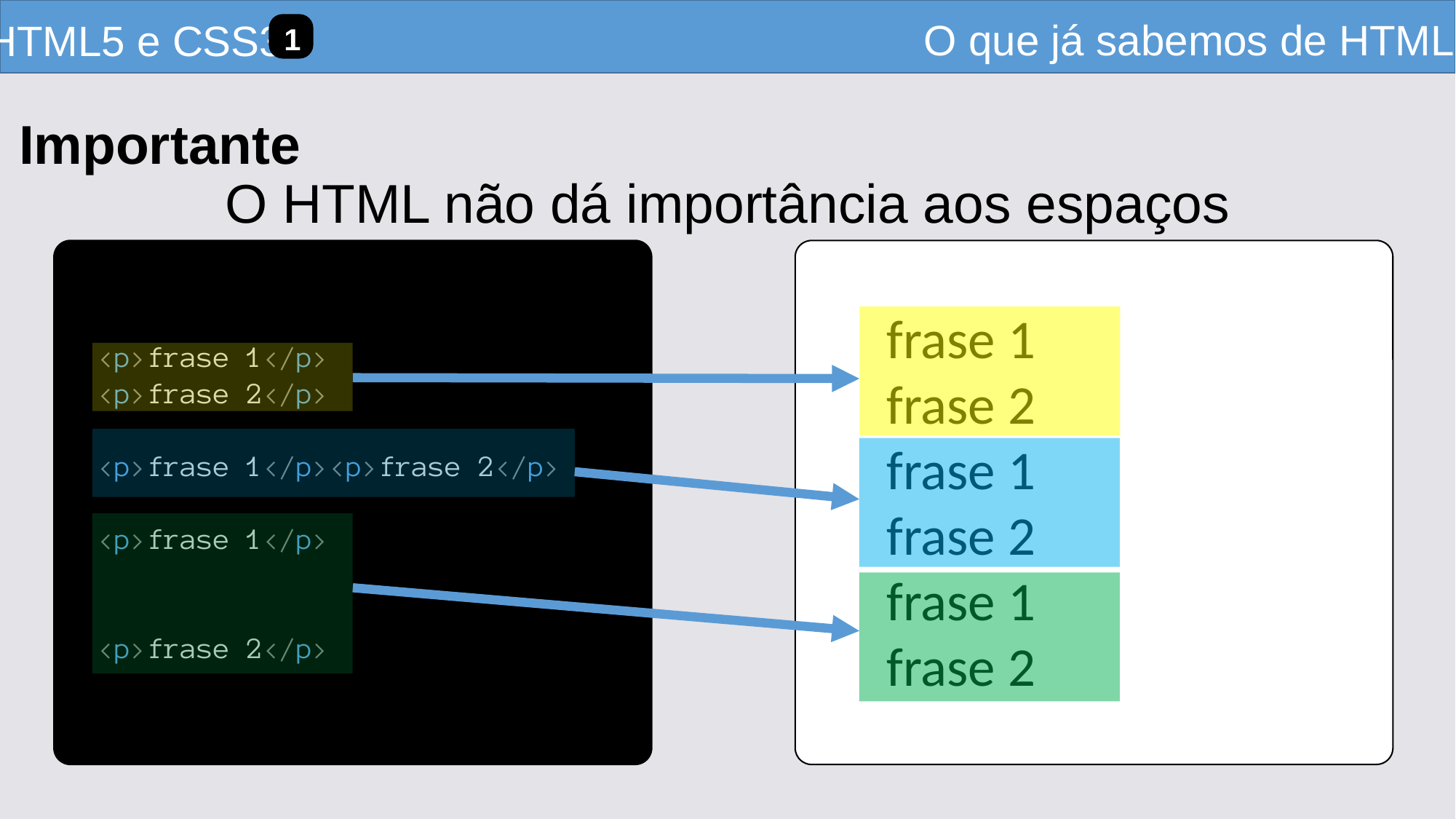

O que já sabemos de HTML?
HTML5 e CSS3
1
Importante
O HTML não dá importância aos espaços

frase 1
frase 2
frase 1
frase 2
frase 1
frase 2

    <p>frase 1</p>
    <p>frase 2</p>
    <p>frase 1</p><p>frase 2</p>
    <p>frase 1</p>
    <p>frase 2</p>